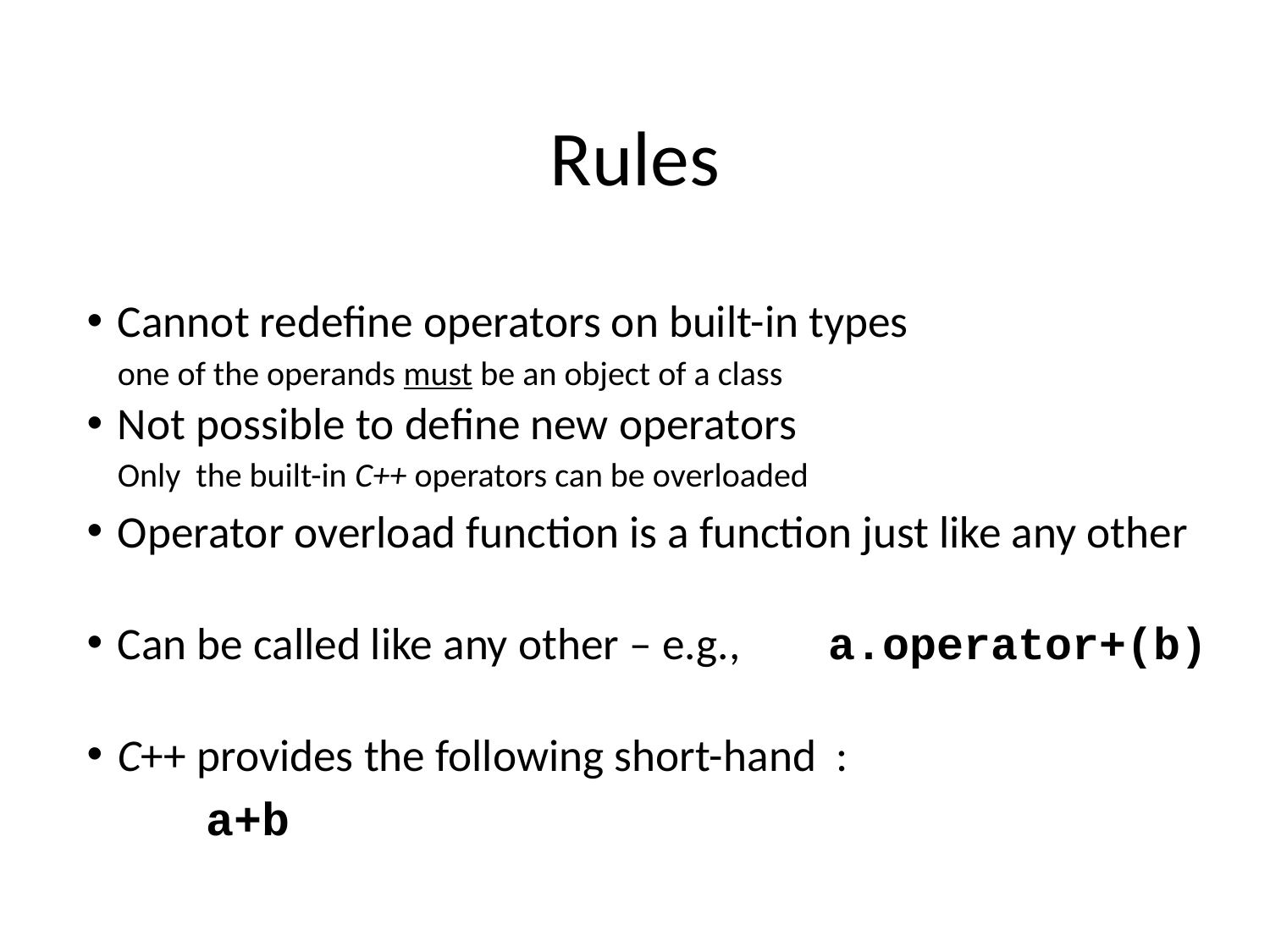

# Rules

Cannot redefine operators on built-in types
		one of the operands must be an object of a class
Not possible to define new operators
		Only  the built-in C++ operators can be overloaded
Operator overload function is a function just like any other

Can be called like any other – e.g.,   	a.operator+(b)

C++ provides the following short-hand  :
a+b